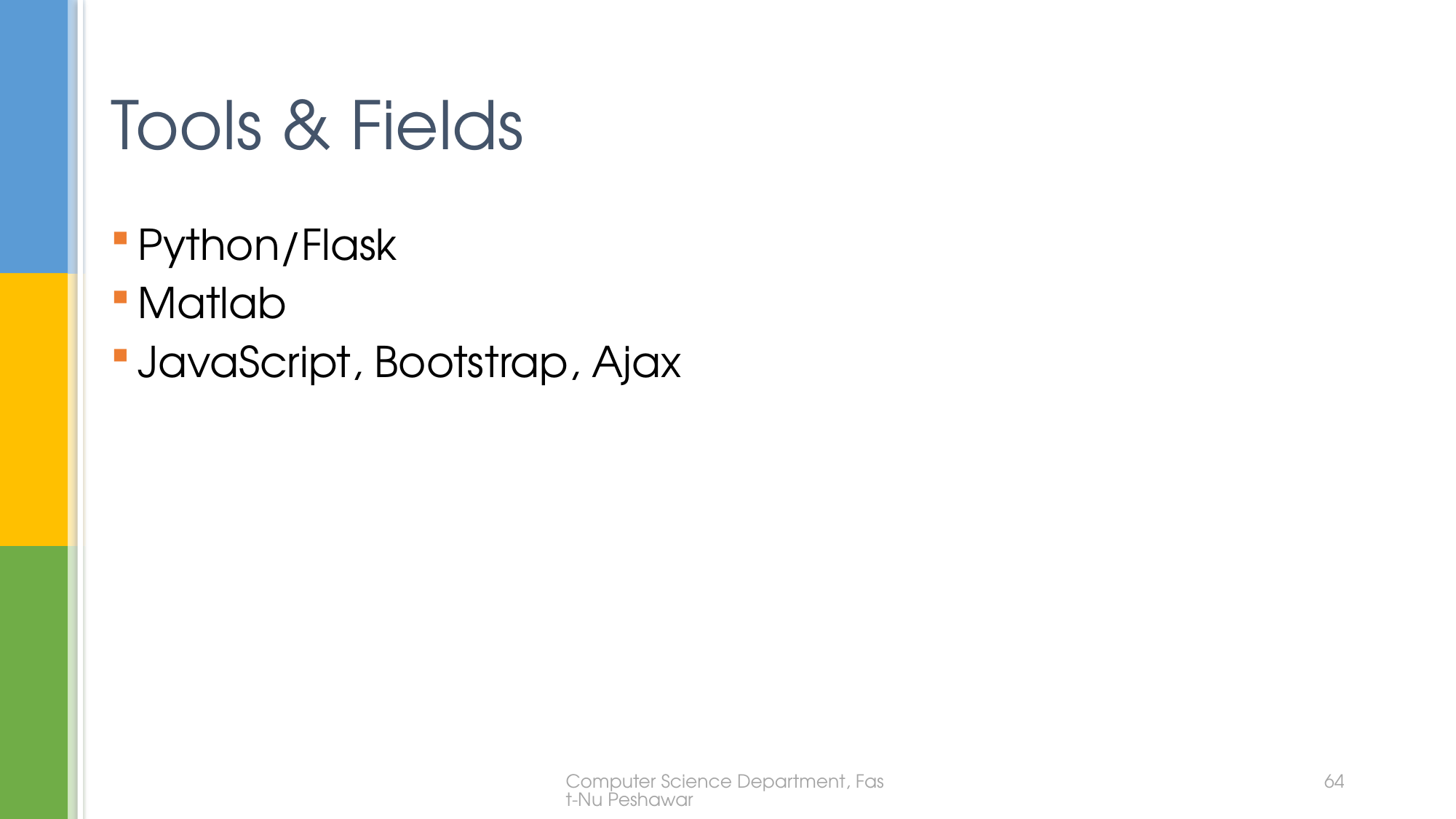

# Tools & Fields
Python/Flask
Matlab
JavaScript, Bootstrap, Ajax

Computer Science Department, Fast-Nu Peshawar
64